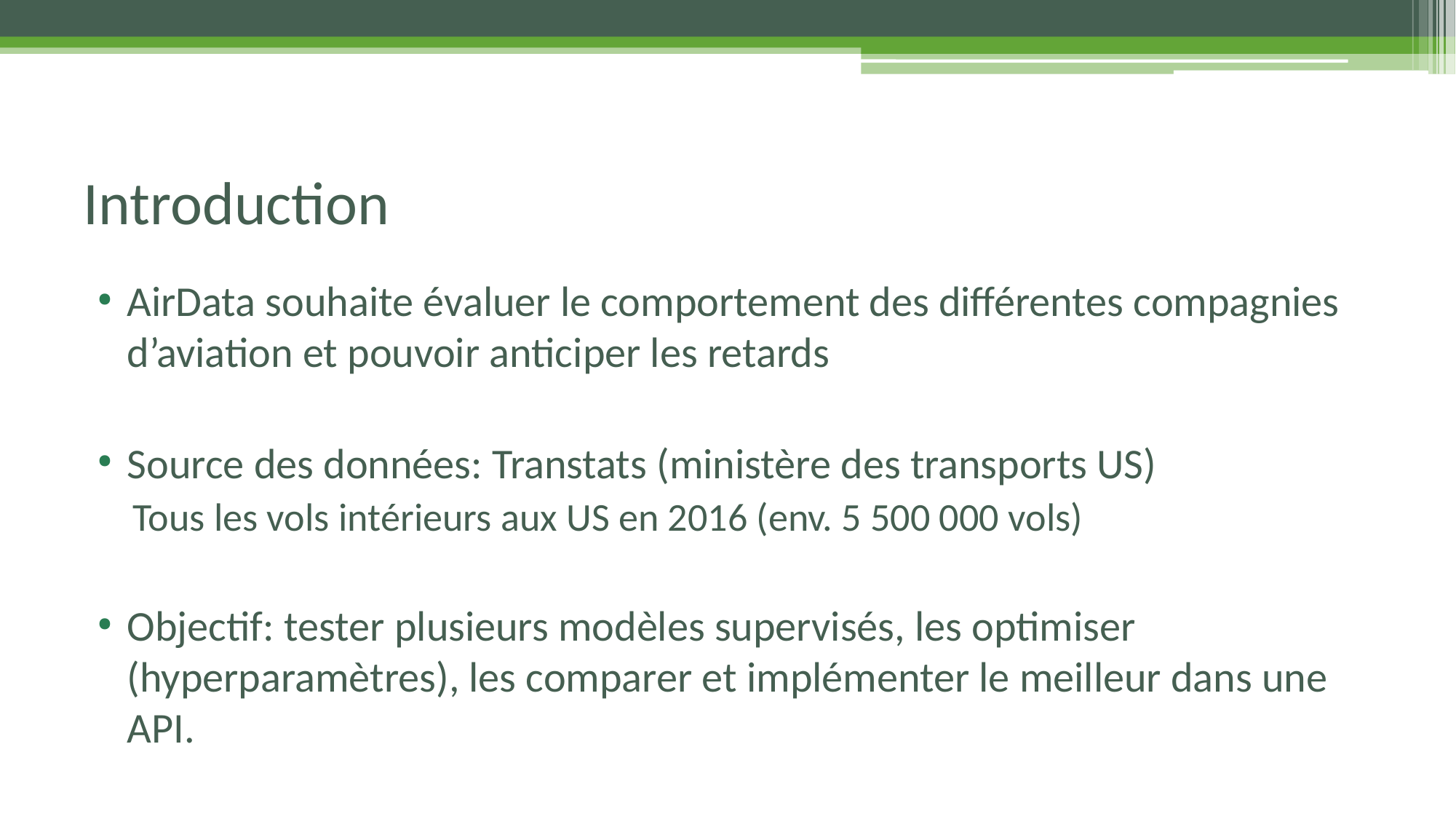

# Introduction
AirData souhaite évaluer le comportement des différentes compagnies d’aviation et pouvoir anticiper les retards

Source des données: Transtats (ministère des transports US)
Tous les vols intérieurs aux US en 2016 (env. 5 500 000 vols)

Objectif: tester plusieurs modèles supervisés, les optimiser (hyperparamètres), les comparer et implémenter le meilleur dans une API.